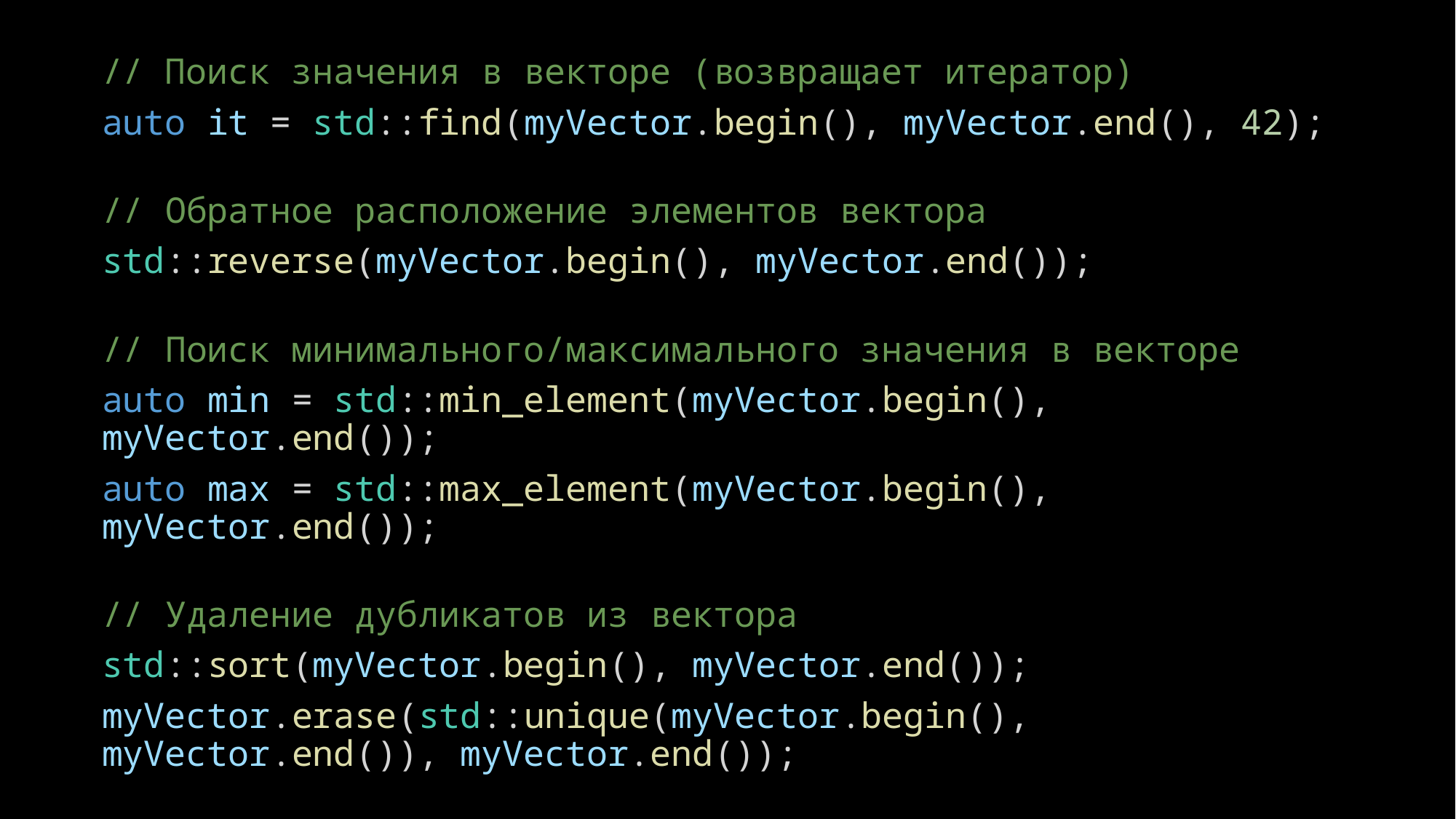

// Поиск значения в векторе (возвращает итератор)
auto it = std::find(myVector.begin(), myVector.end(), 42);
// Обратное расположение элементов вектора
std::reverse(myVector.begin(), myVector.end());
// Поиск минимального/максимального значения в векторе
auto min = std::min_element(myVector.begin(), myVector.end());
auto max = std::max_element(myVector.begin(), myVector.end());
// Удаление дубликатов из вектора
std::sort(myVector.begin(), myVector.end());
myVector.erase(std::unique(myVector.begin(), myVector.end()), myVector.end());